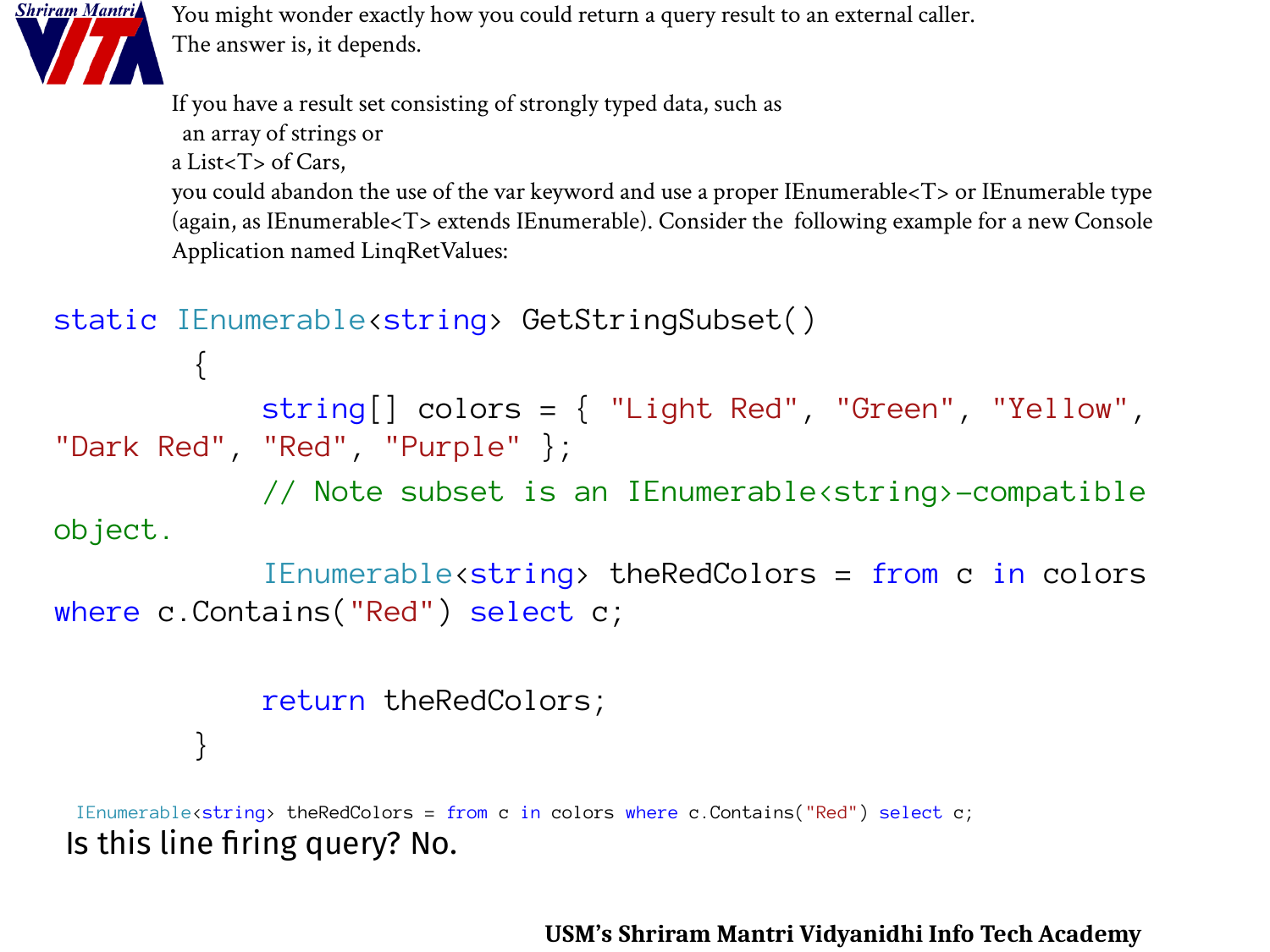

# You might wonder exactly how you could return a query result to an external caller. The answer is, it depends. If you have a result set consisting of strongly typed data, such as an array of strings or a List<T> of Cars, you could abandon the use of the var keyword and use a proper IEnumerable<T> or IEnumerable type (again, as IEnumerable<T> extends IEnumerable). Consider the  following example for a new Console Application named LinqRetValues:
static IEnumerable<string> GetStringSubset()
        {
            string[] colors = { "Light Red", "Green", "Yellow", "Dark Red", "Red", "Purple" };
            // Note subset is an IEnumerable<string>-compatible object.
            IEnumerable<string> theRedColors = from c in colors where c.Contains("Red") select c;

            return theRedColors;
        }
 IEnumerable<string> theRedColors = from c in colors where c.Contains("Red") select c;
Is this line firing query? No.